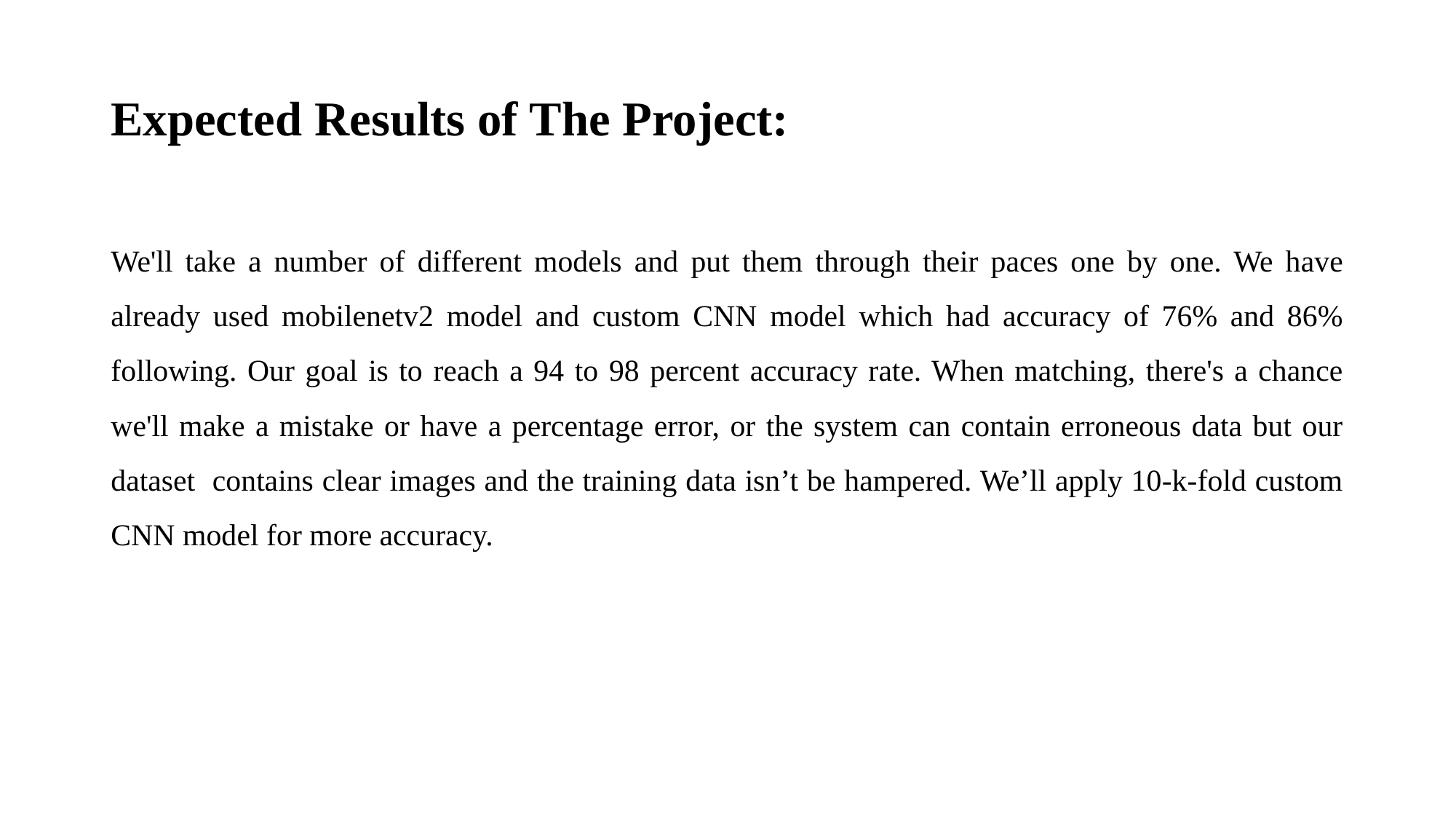

# Expected Results of The Project:
We'll take a number of different models and put them through their paces one by one. We have already used mobilenetv2 model and custom CNN model which had accuracy of 76% and 86% following. Our goal is to reach a 94 to 98 percent accuracy rate. When matching, there's a chance we'll make a mistake or have a percentage error, or the system can contain erroneous data but our dataset  contains clear images and the training data isn’t be hampered. We’ll apply 10-k-fold custom CNN model for more accuracy.